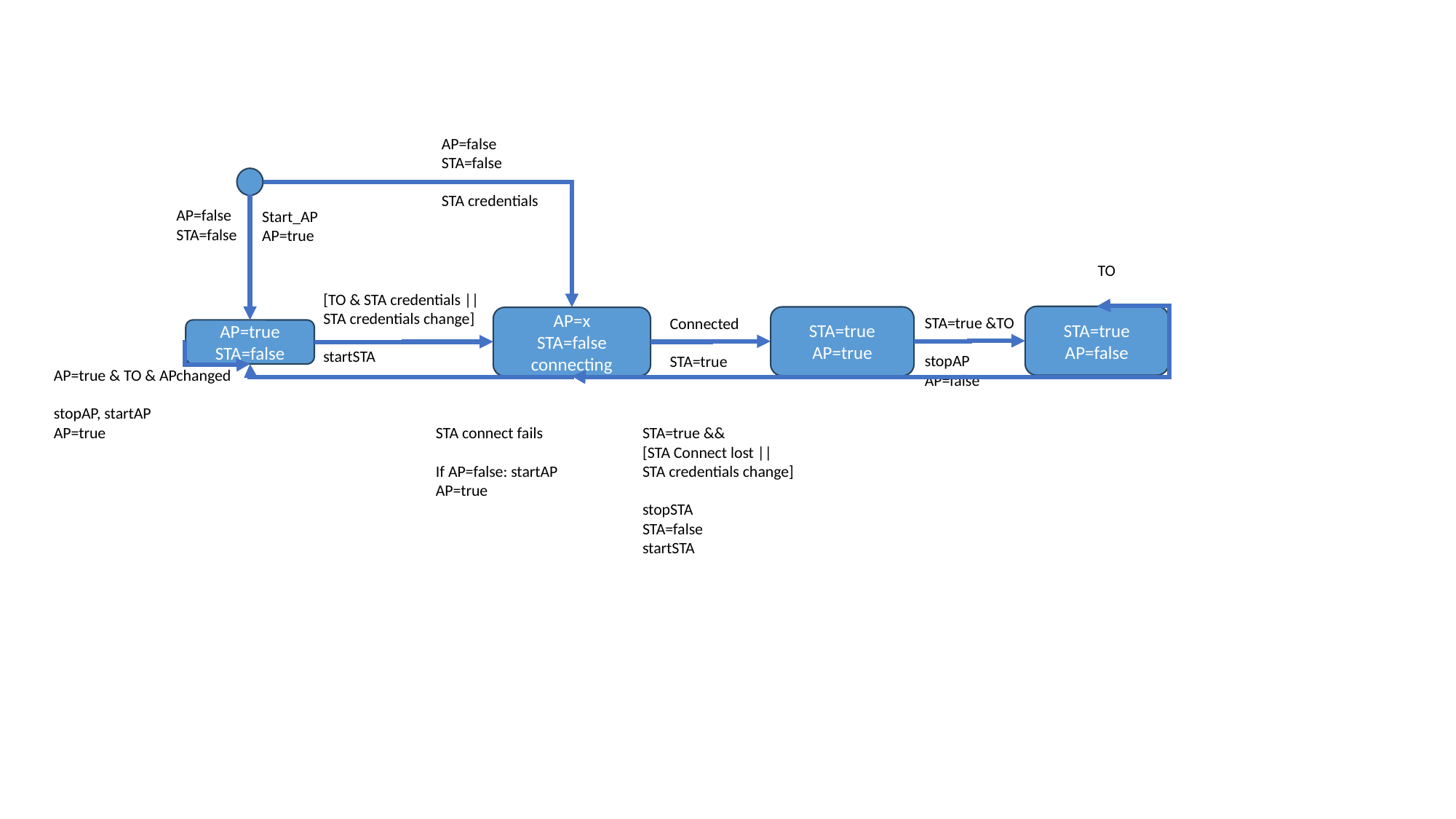

AP=false
STA=false

STA credentials

AP=false
STA=false
Start_AP
AP=true
TO
[TO & STA credentials ||
STA credentials change]

startSTA
STA=true
AP=false
STA=true
AP=true
AP=x
STA=false connecting
STA=true &TO

stopAP
AP=false
Connected

STA=true
AP=true
STA=false
AP=true & TO & APchanged

stopAP, startAP
AP=true
STA connect fails

If AP=false: startAP
AP=true
STA=true &&
[STA Connect lost ||
STA credentials change]

stopSTA
STA=false
startSTA